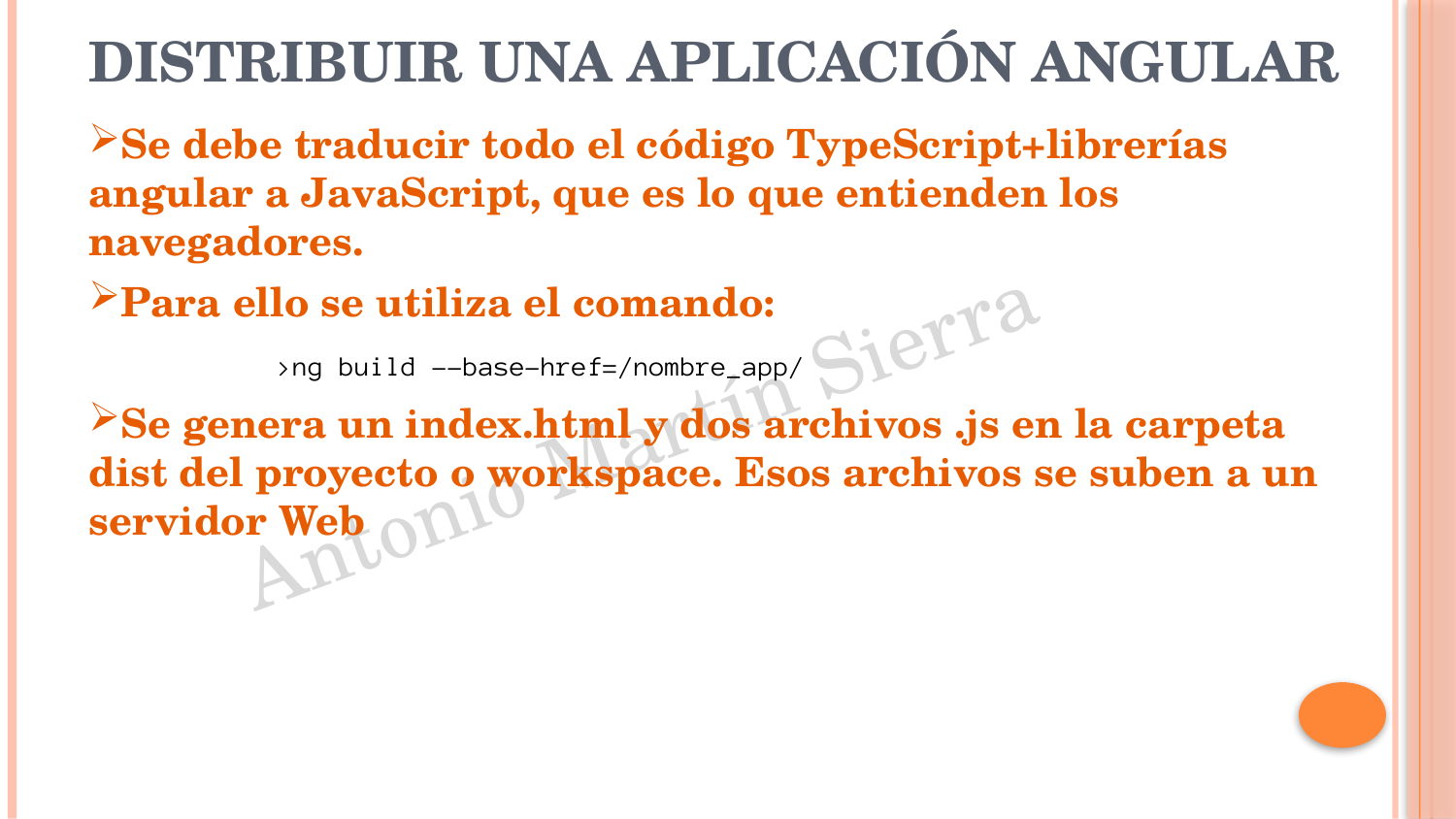

# Distribuir una aplicación angular
Se debe traducir todo el código TypeScript+librerías angular a JavaScript, que es lo que entienden los navegadores.
Para ello se utiliza el comando:

Se genera un index.html y dos archivos .js en la carpeta dist del proyecto o workspace. Esos archivos se suben a un servidor Web

>ng build --base-href=/nombre_app/